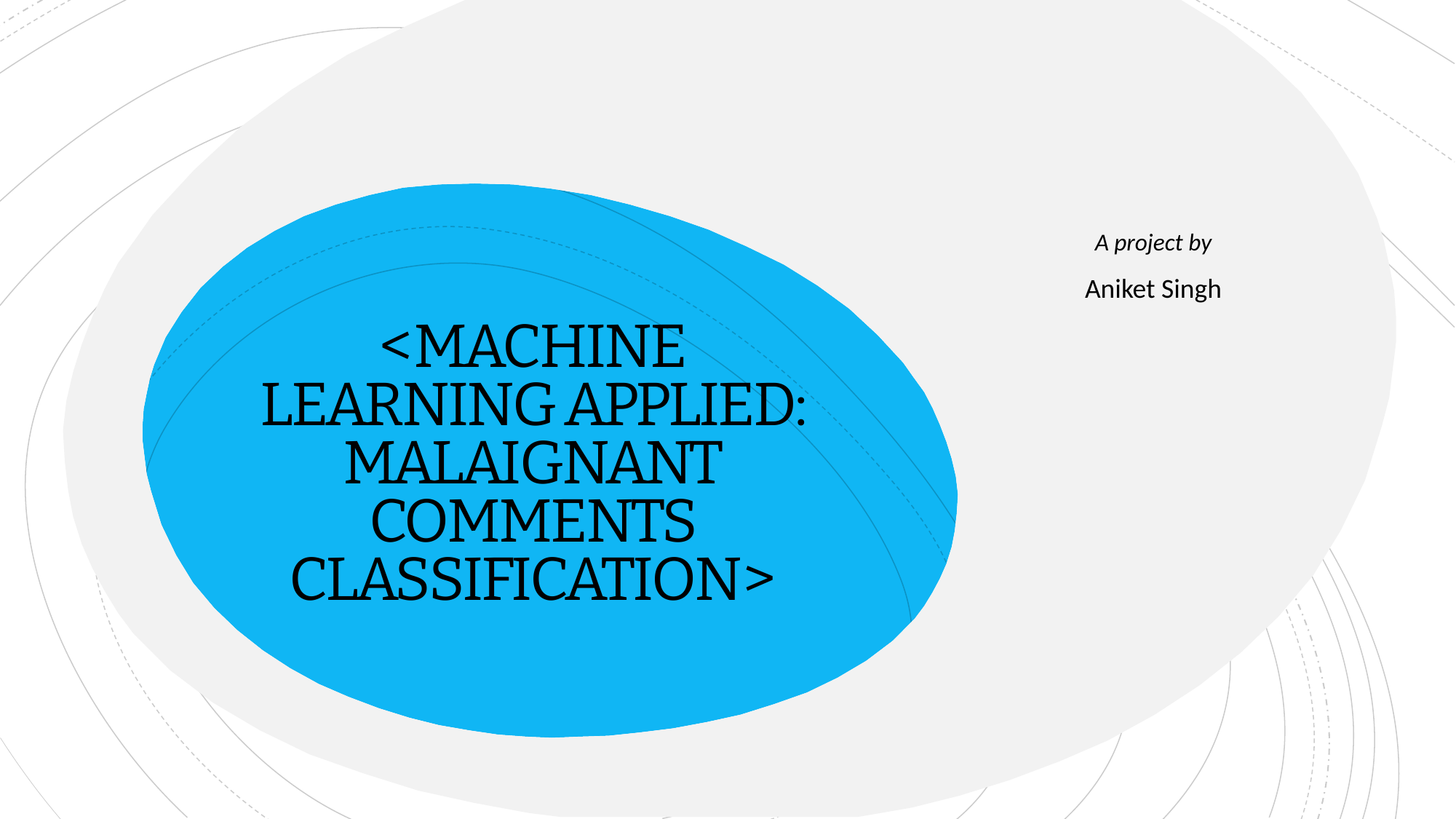

A project by
Aniket Singh
# <MACHINE LEARNING APPLIED: MALAIGNANT COMMENTS CLASSIFICATION>